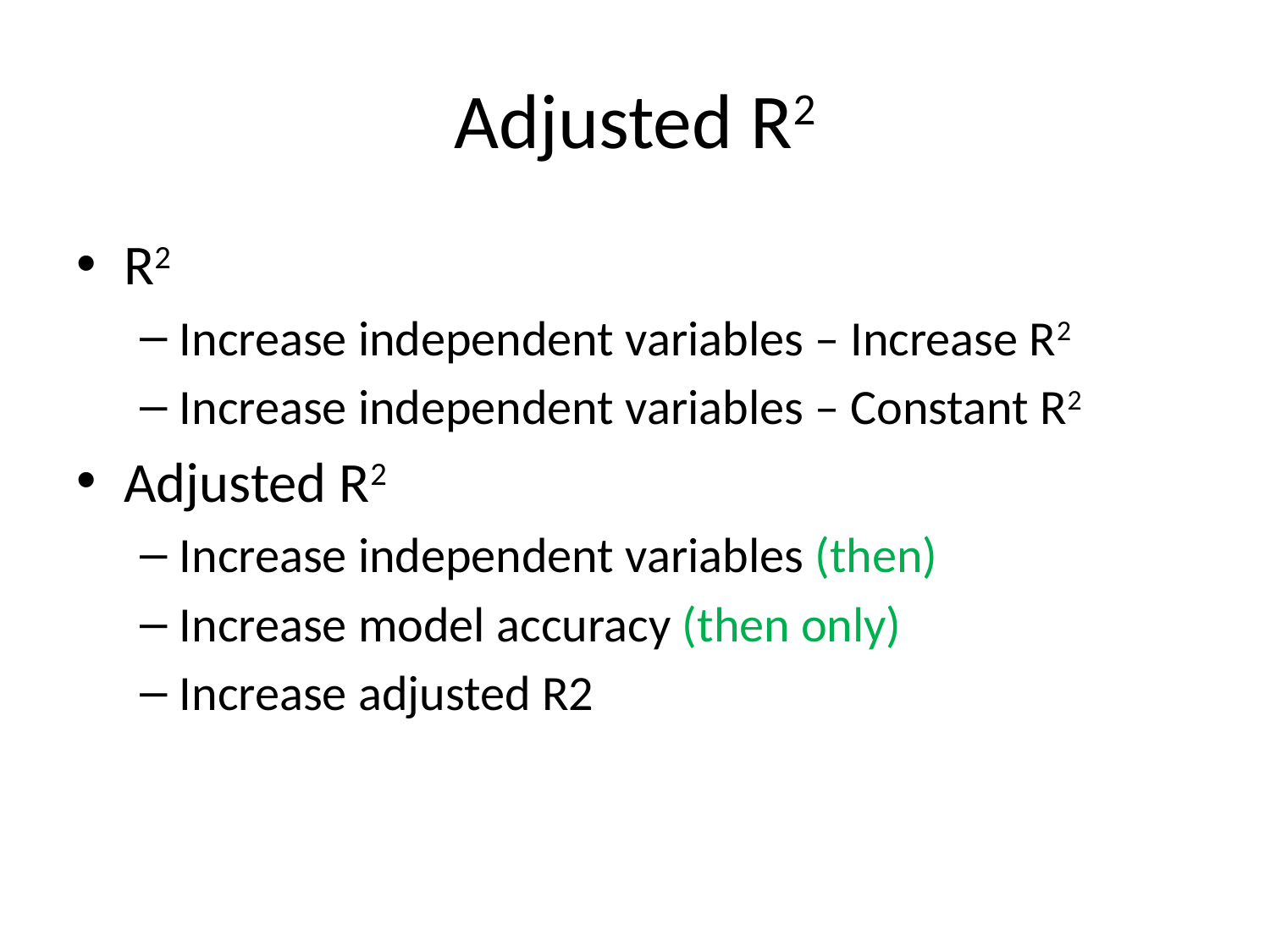

# Adjusted R2
R2
Increase independent variables – Increase R2
Increase independent variables – Constant R2
Adjusted R2
Increase independent variables (then)
Increase model accuracy (then only)
Increase adjusted R2